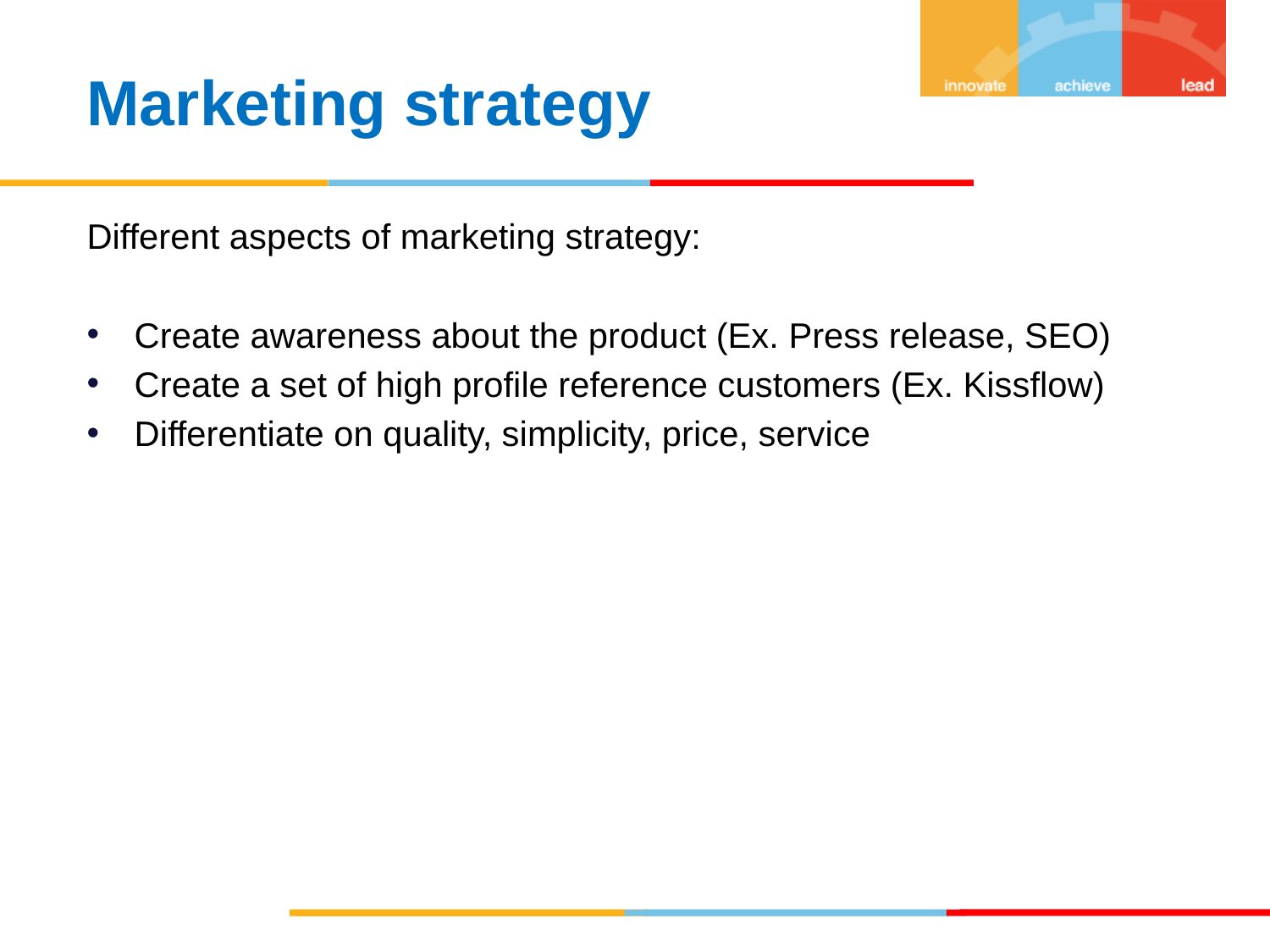

Marketing strategy
Different aspects of marketing strategy:

Create awareness about the product (Ex. Press release, SEO)
Create a set of high profile reference customers (Ex. Kissflow)
Differentiate on quality, simplicity, price, service